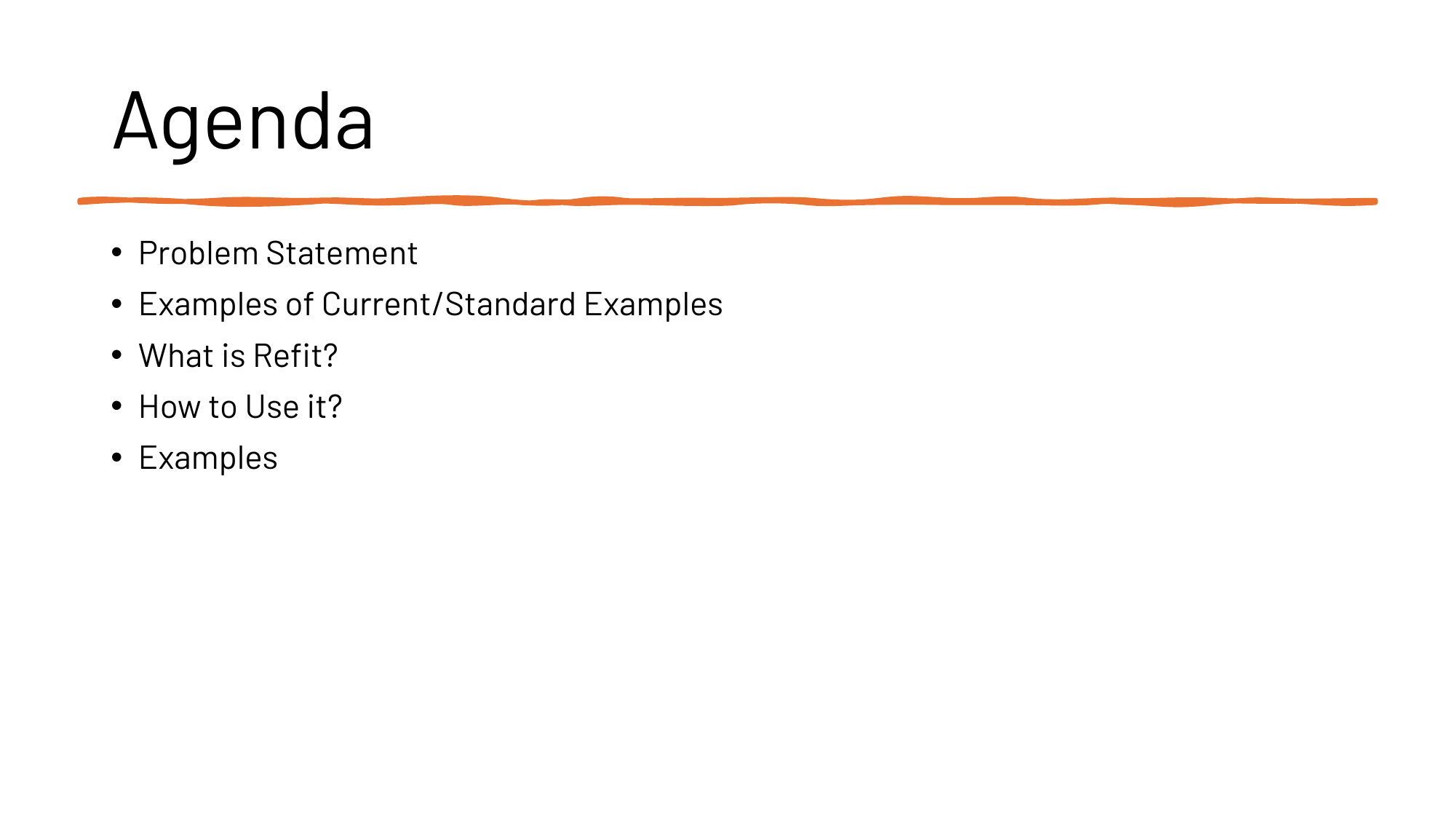

# Agenda

Problem Statement
Examples of Current/Standard Examples
What is Refit?
How to Use it?
Examples